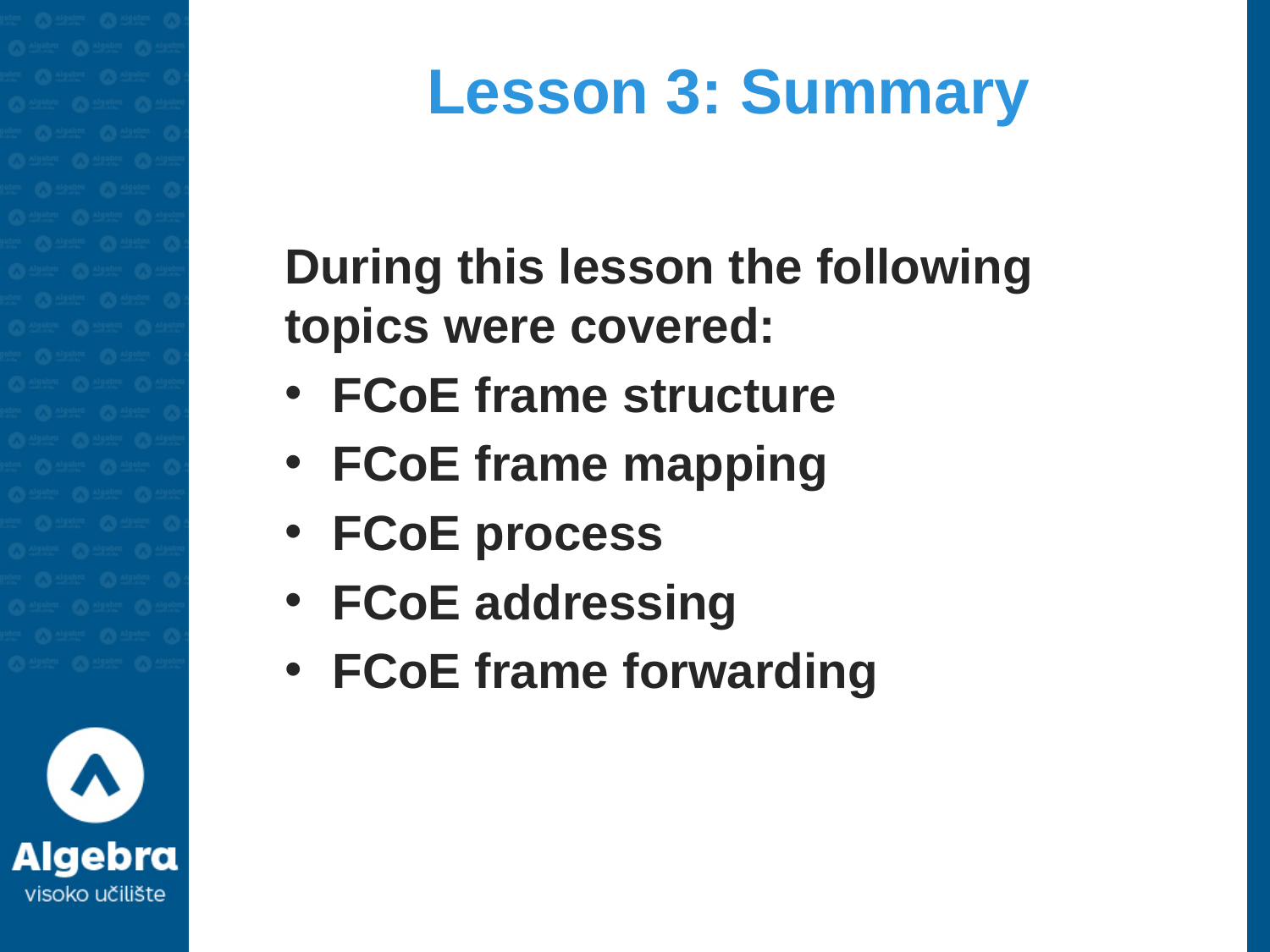

# Lesson 3: Summary
During this lesson the following topics were covered:
FCoE frame structure
FCoE frame mapping
FCoE process
FCoE addressing
FCoE frame forwarding